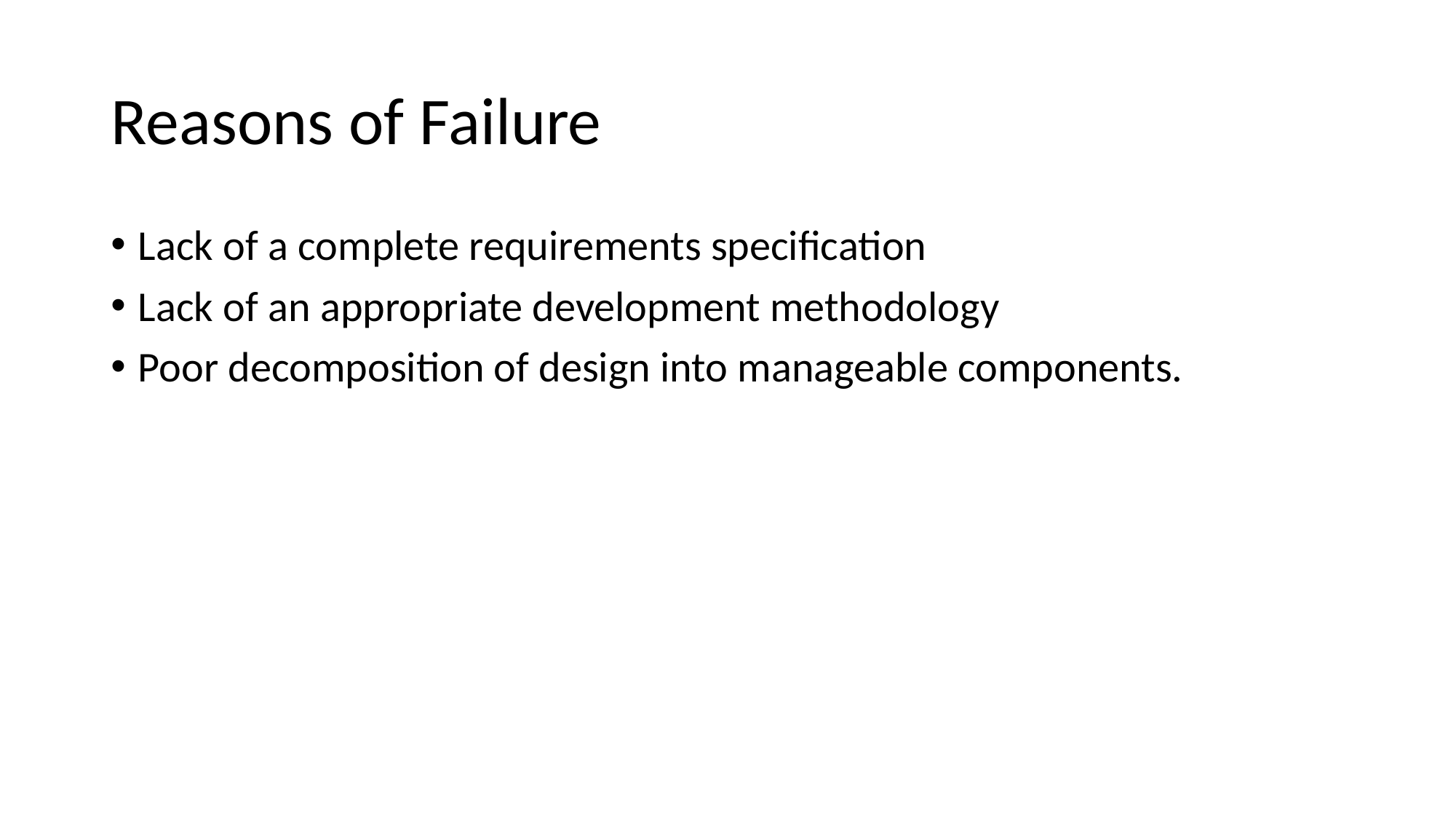

# Reasons of Failure
Lack of a complete requirements specification
Lack of an appropriate development methodology
Poor decomposition of design into manageable components.